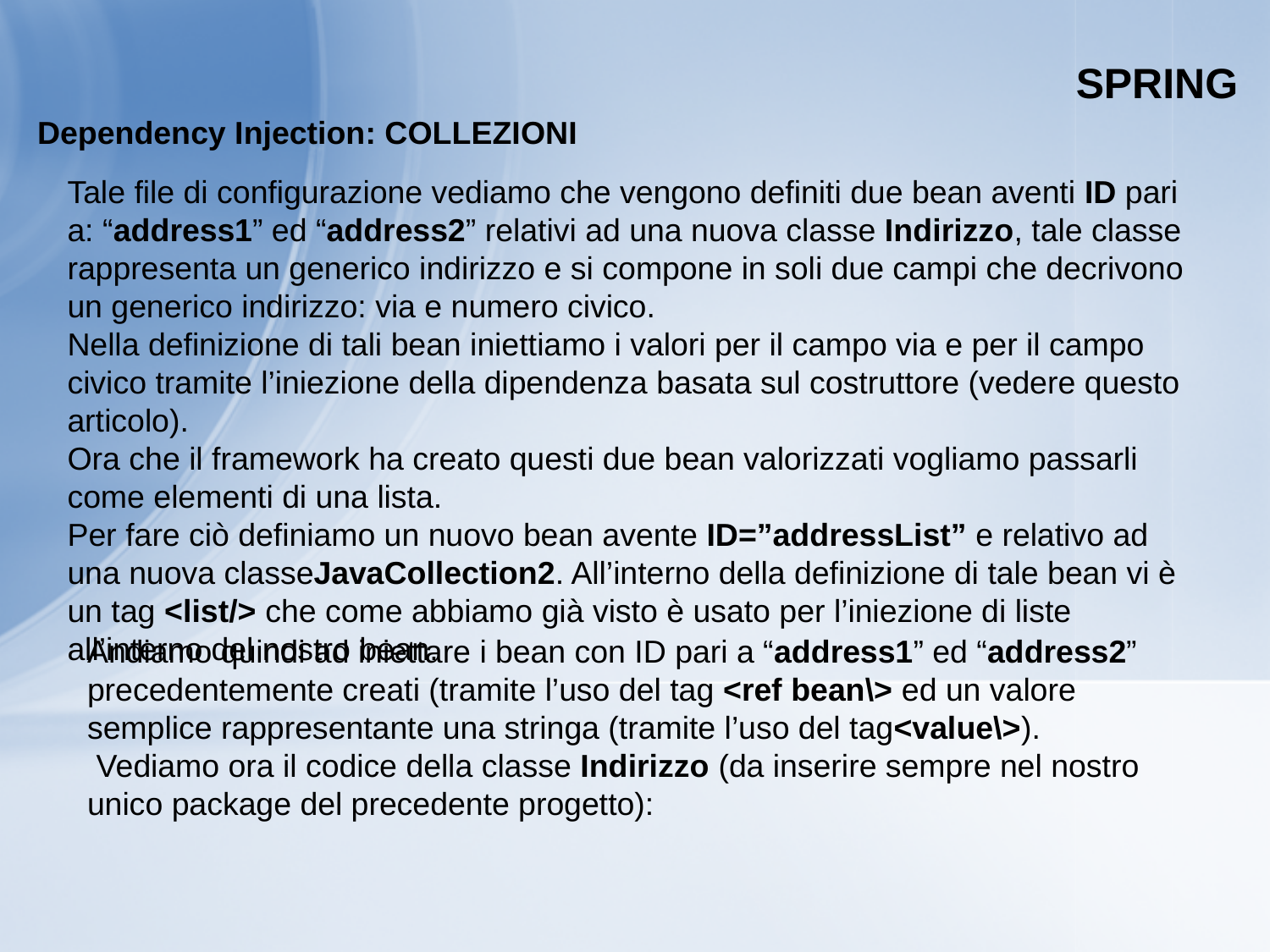

SPRING
Dependency Injection: COLLEZIONI
Tale file di configurazione vediamo che vengono definiti due bean aventi ID pari a: “address1” ed “address2” relativi ad una nuova classe Indirizzo, tale classe rappresenta un generico indirizzo e si compone in soli due campi che decrivono un generico indirizzo: via e numero civico.
Nella definizione di tali bean iniettiamo i valori per il campo via e per il campo civico tramite l’iniezione della dipendenza basata sul costruttore (vedere questo articolo).
Ora che il framework ha creato questi due bean valorizzati vogliamo passarli come elementi di una lista.
Per fare ciò definiamo un nuovo bean avente ID=”addressList” e relativo ad una nuova classeJavaCollection2. All’interno della definizione di tale bean vi è un tag <list/> che come abbiamo già visto è usato per l’iniezione di liste all’interno del nostro bean.
Andiamo quindi ad iniettare i bean con ID pari a “address1” ed “address2” precedentemente creati (tramite l’uso del tag <ref bean\> ed un valore semplice rappresentante una stringa (tramite l’uso del tag<value\>).
 Vediamo ora il codice della classe Indirizzo (da inserire sempre nel nostro unico package del precedente progetto):